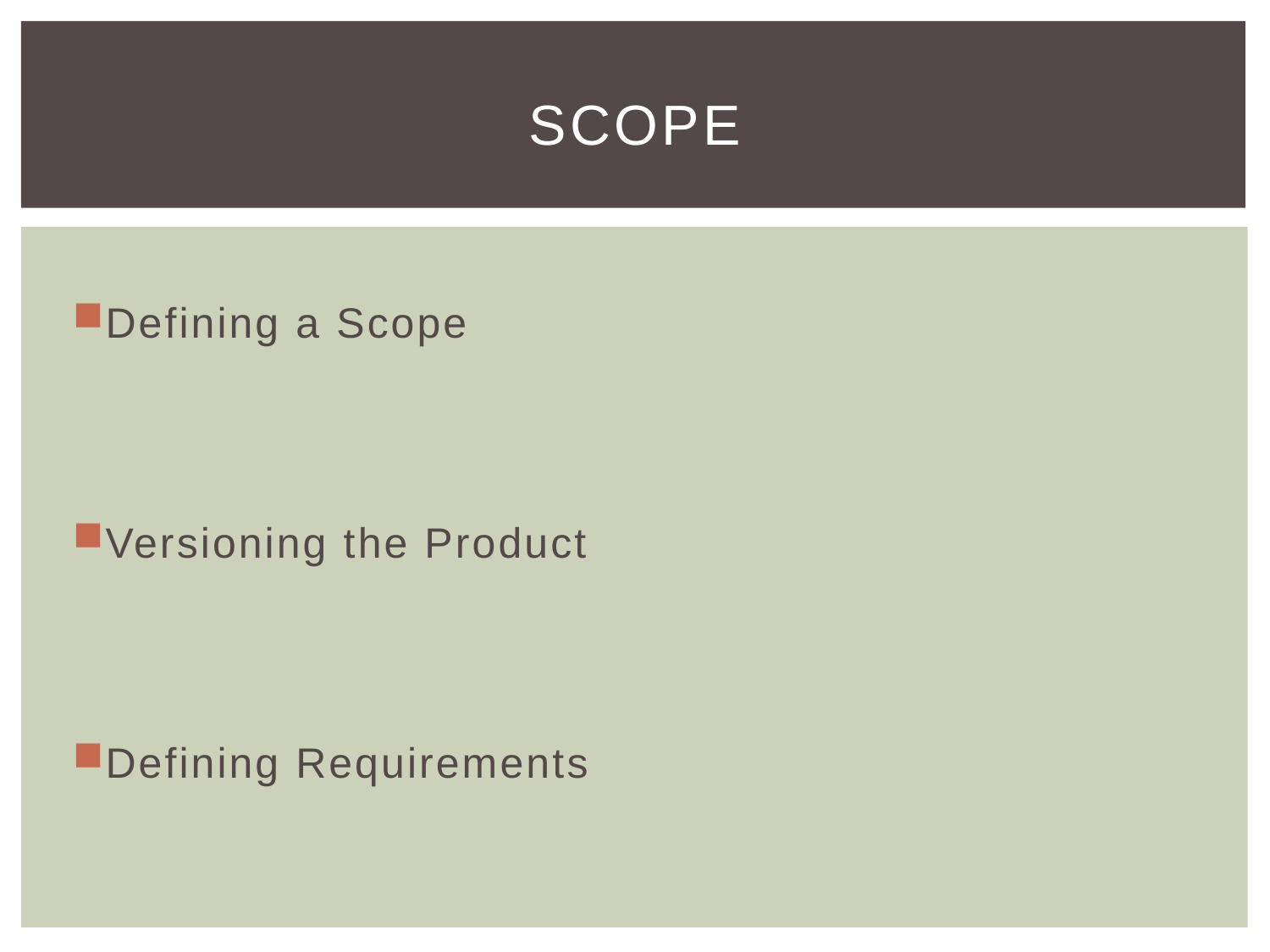

# SCOPE
Defining a Scope

Versioning the Product

Defining Requirements